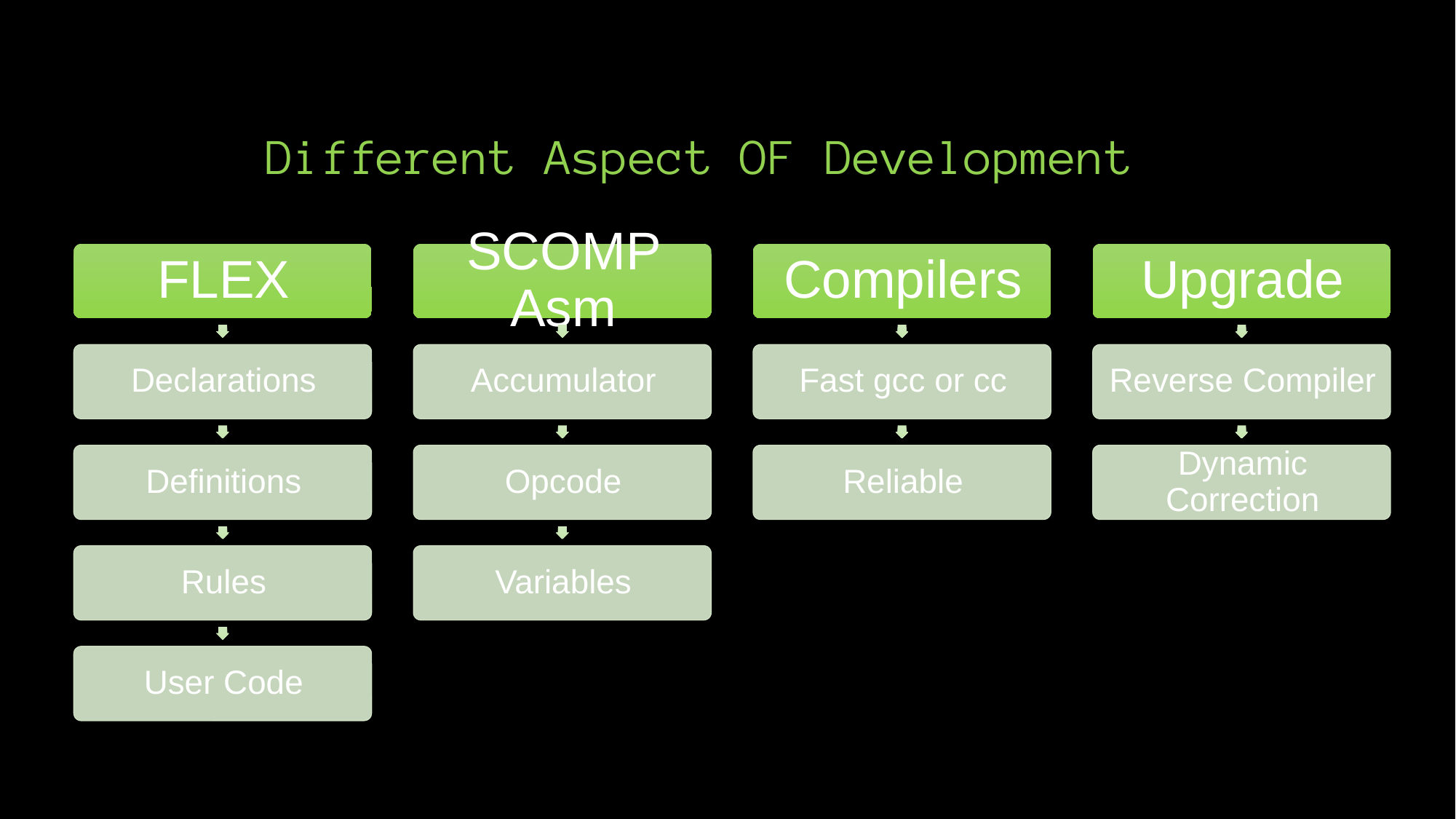

# Different Aspect OF Development
FLEX
Declarations
Definitions
Rules
User Code
SCOMP Asm
Accumulator
Opcode
Variables
Compilers
Fast gcc or cc
Reliable
Upgrade
Reverse Compiler
Dynamic Correction